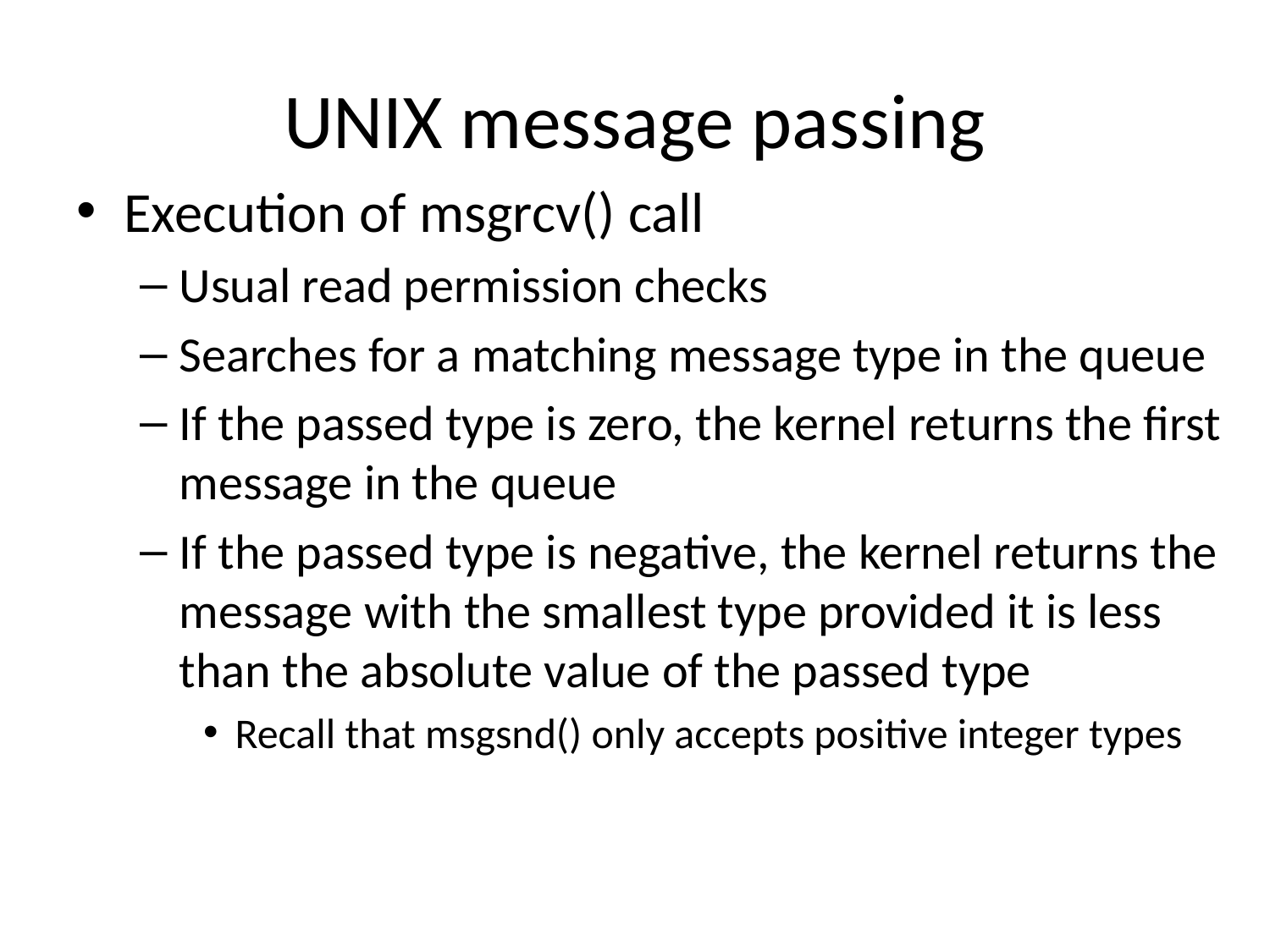

# UNIX message passing
Execution of msgrcv() call
Usual read permission checks
Searches for a matching message type in the queue
If the passed type is zero, the kernel returns the first message in the queue
If the passed type is negative, the kernel returns the message with the smallest type provided it is less than the absolute value of the passed type
Recall that msgsnd() only accepts positive integer types